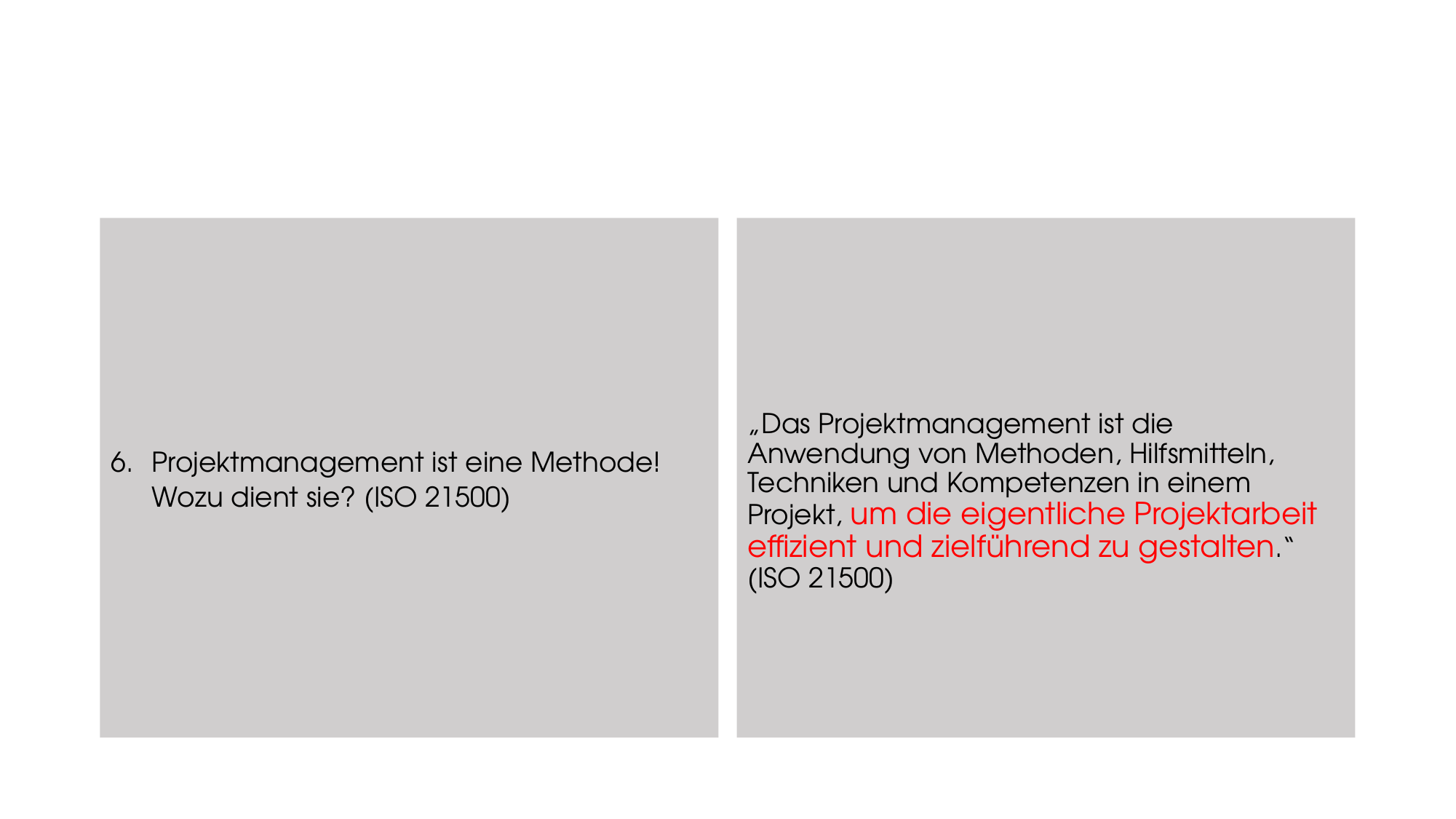

Projektmanagement ist eine Methode! Wozu dient sie? (ISO 21500)

„Das Projektmanagement ist die Anwendung von Methoden, Hilfsmitteln, Techniken und Kompetenzen in einem Projekt, um die eigentliche Projektarbeit effizient und zielführend zu gestalten.“ (ISO 21500)